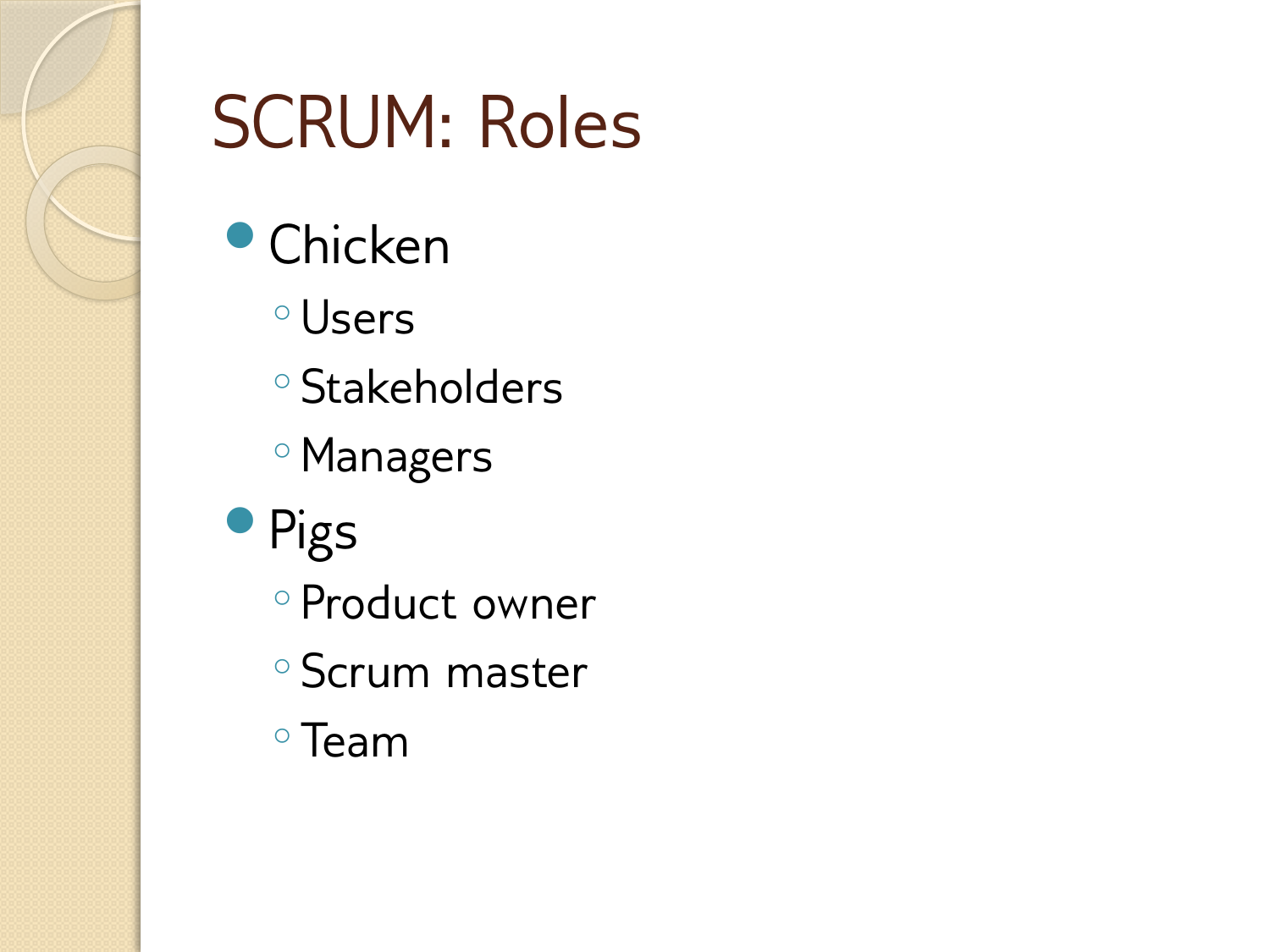

# SCRUM: Roles
Chicken
Users
Stakeholders
Managers
Pigs
Product owner
Scrum master
Team